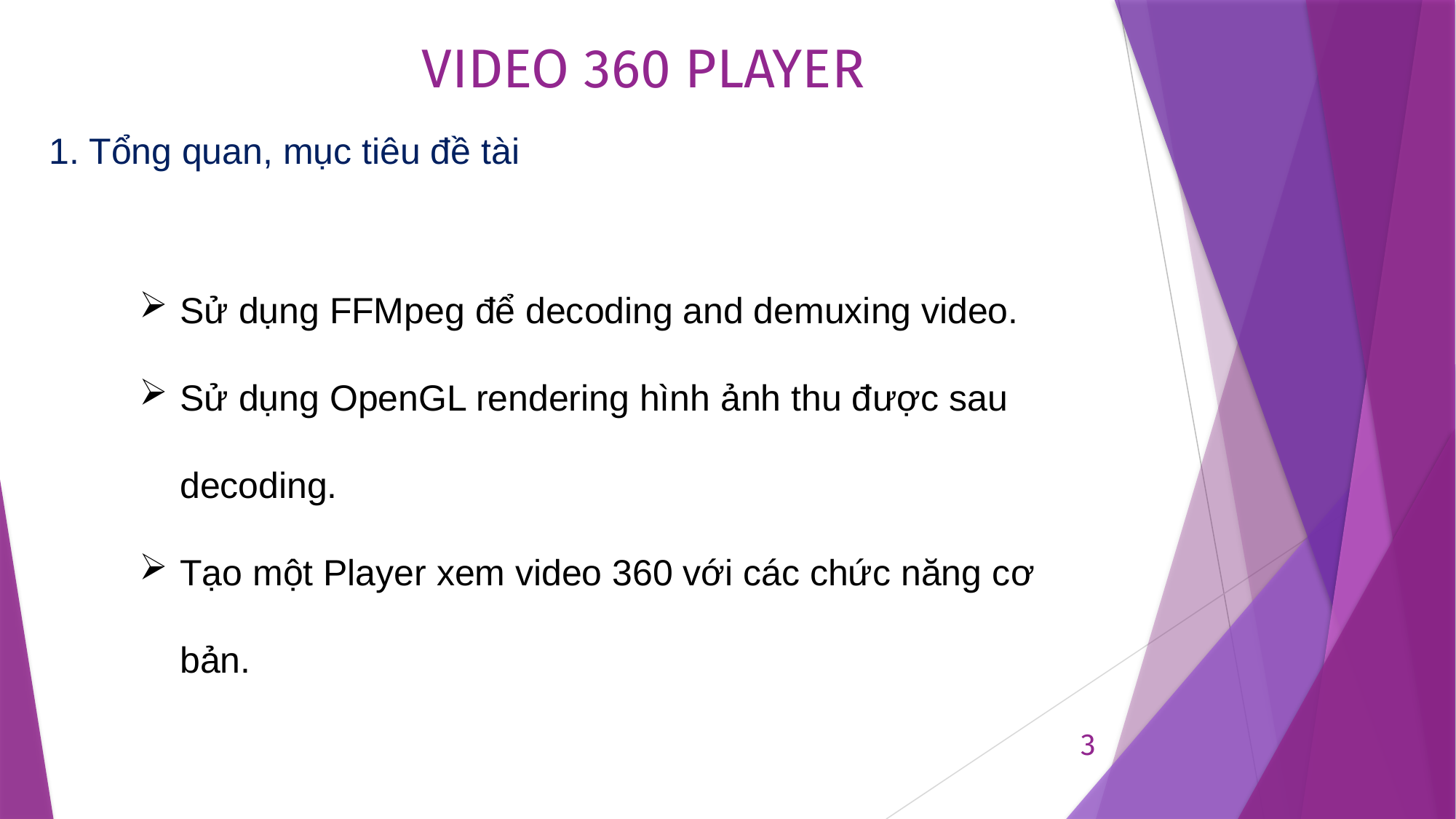

1. Tổng quan, mục tiêu đề tài
Sử dụng FFMpeg để decoding and demuxing video.
Sử dụng OpenGL rendering hình ảnh thu được sau decoding.
Tạo một Player xem video 360 với các chức năng cơ bản.
3